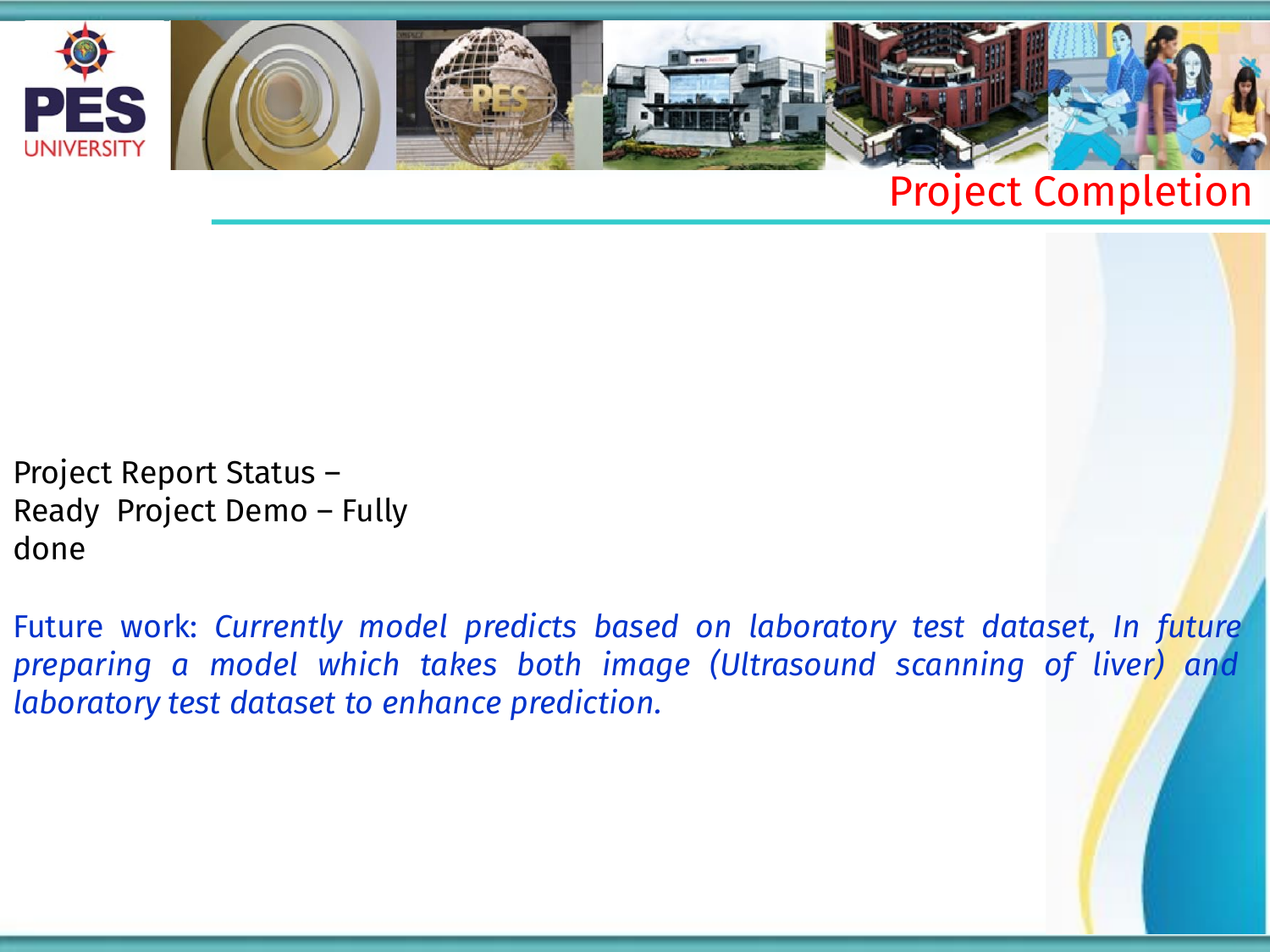

# Project Completion

Project Report Status –Ready  Project Demo – Fully done

Future work: Currently model predicts based on laboratory test dataset, In future  preparing a model which takes both image (Ultrasound scanning of liver) and  laboratory test dataset to enhance prediction.